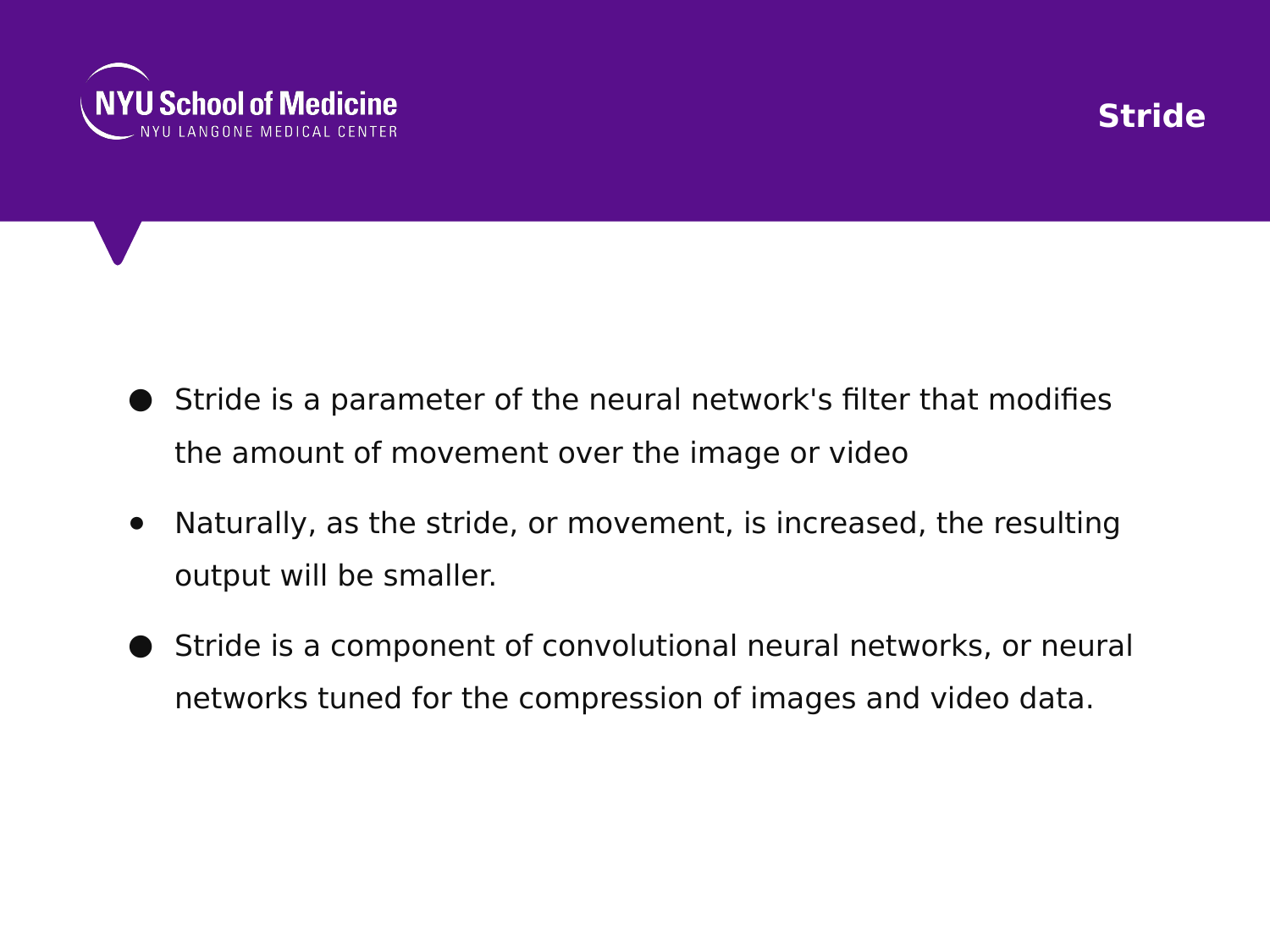

Stride
#
Stride is a parameter of the neural network's filter that modifies the amount of movement over the image or video
Naturally, as the stride, or movement, is increased, the resulting output will be smaller.
Stride is a component of convolutional neural networks, or neural networks tuned for the compression of images and video data.